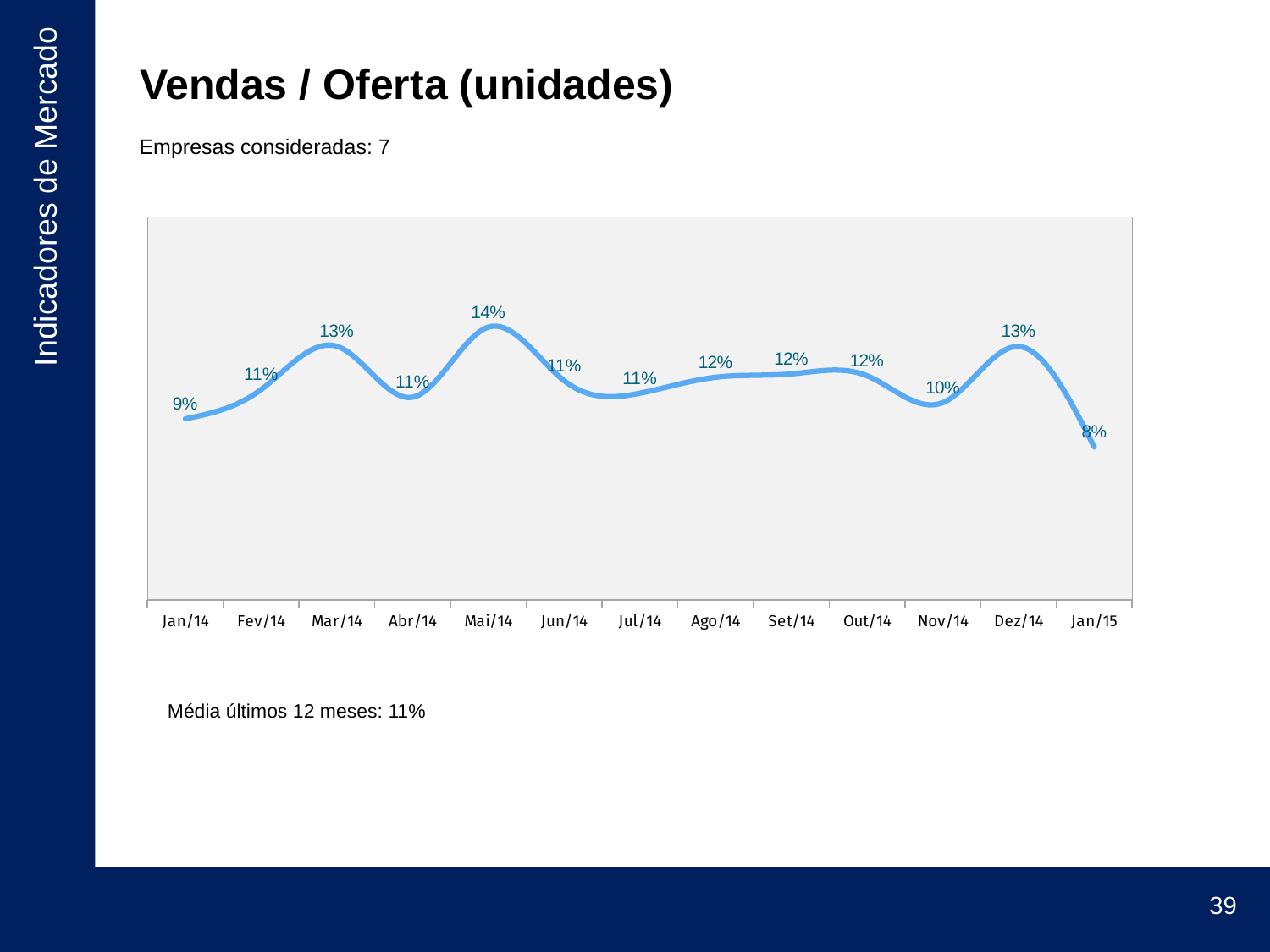

# Vendas / Oferta (unidades)
Empresas consideradas: 7

### Chart

| Category |  |
|---|---|
| Jan/14 | 0.09449770401997903 |
| Fev/14 | 0.10975794378374742 |
| Mar/14 | 0.13241520421814748 |
| Abr/14 | 0.1057792995695029 |
| Mai/14 | 0.14242192153859246 |
| Jun/14 | 0.11442107995846316 |
| Jul/14 | 0.10788423657760497 |
| Ago/14 | 0.11620401462577418 |
| Set/14 | 0.11795013182154986 |
| Out/14 | 0.1169831505750201 |
| Nov/14 | 0.10295805739514344 |
| Dez/14 | 0.132299847985812 |
| Jan/15 | 0.07971095229757907 |
| Média últimos 12 meses: 11% |
| --- |
39